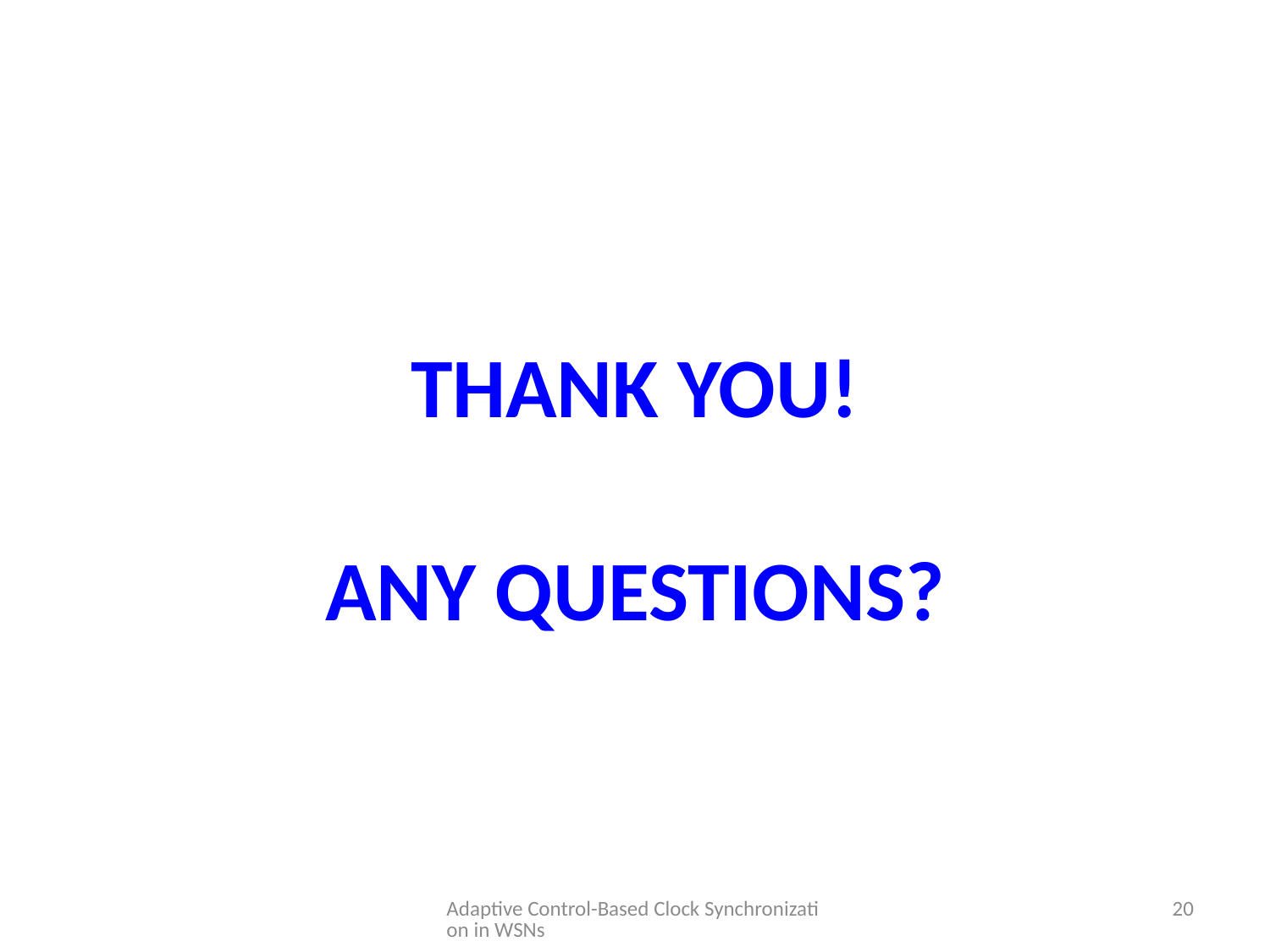

Thank YOU!

Any Questions?
Adaptive Control-Based Clock Synchronization in WSNs
20